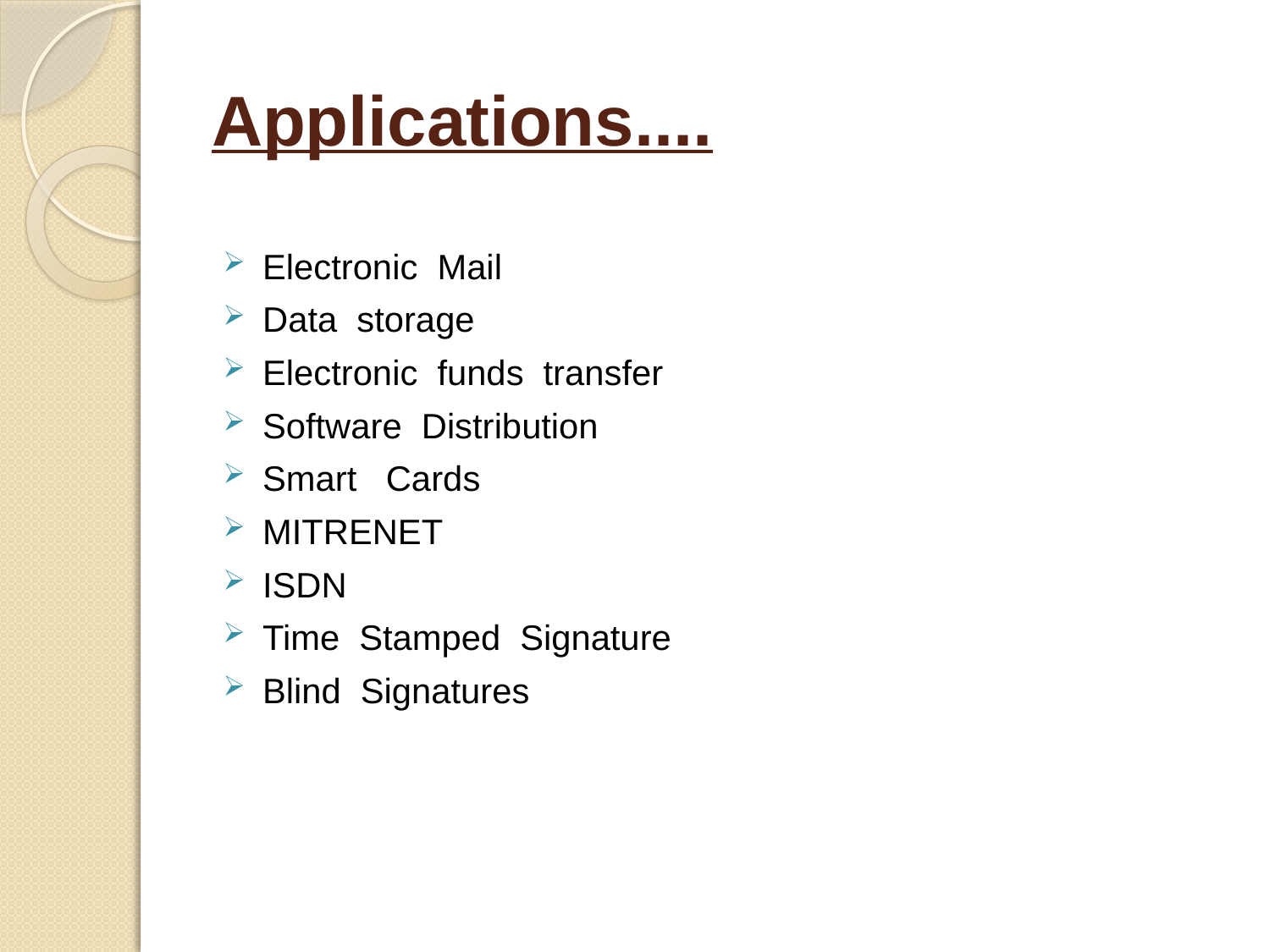

# Applications....
Electronic  Mail
Data  storage
Electronic  funds  transfer
Software  Distribution
Smart   Cards
MITRENET
ISDN
Time  Stamped  Signature
Blind  Signatures